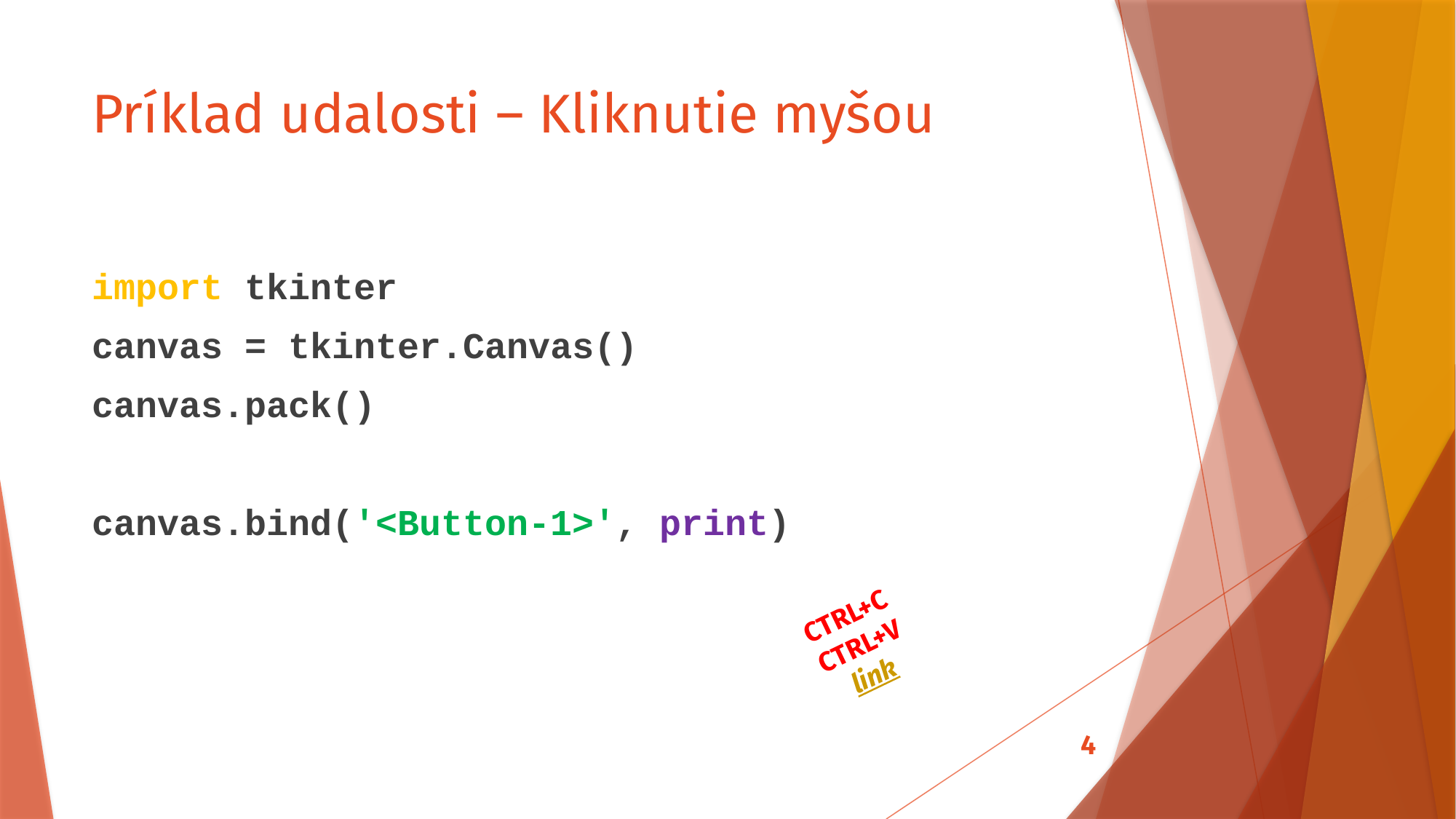

# Príklad udalosti – Kliknutie myšou
import tkinter
canvas = tkinter.Canvas()
canvas.pack()

canvas.bind('<Button-1>', print)

CTRL+C
CTRL+V
link
4